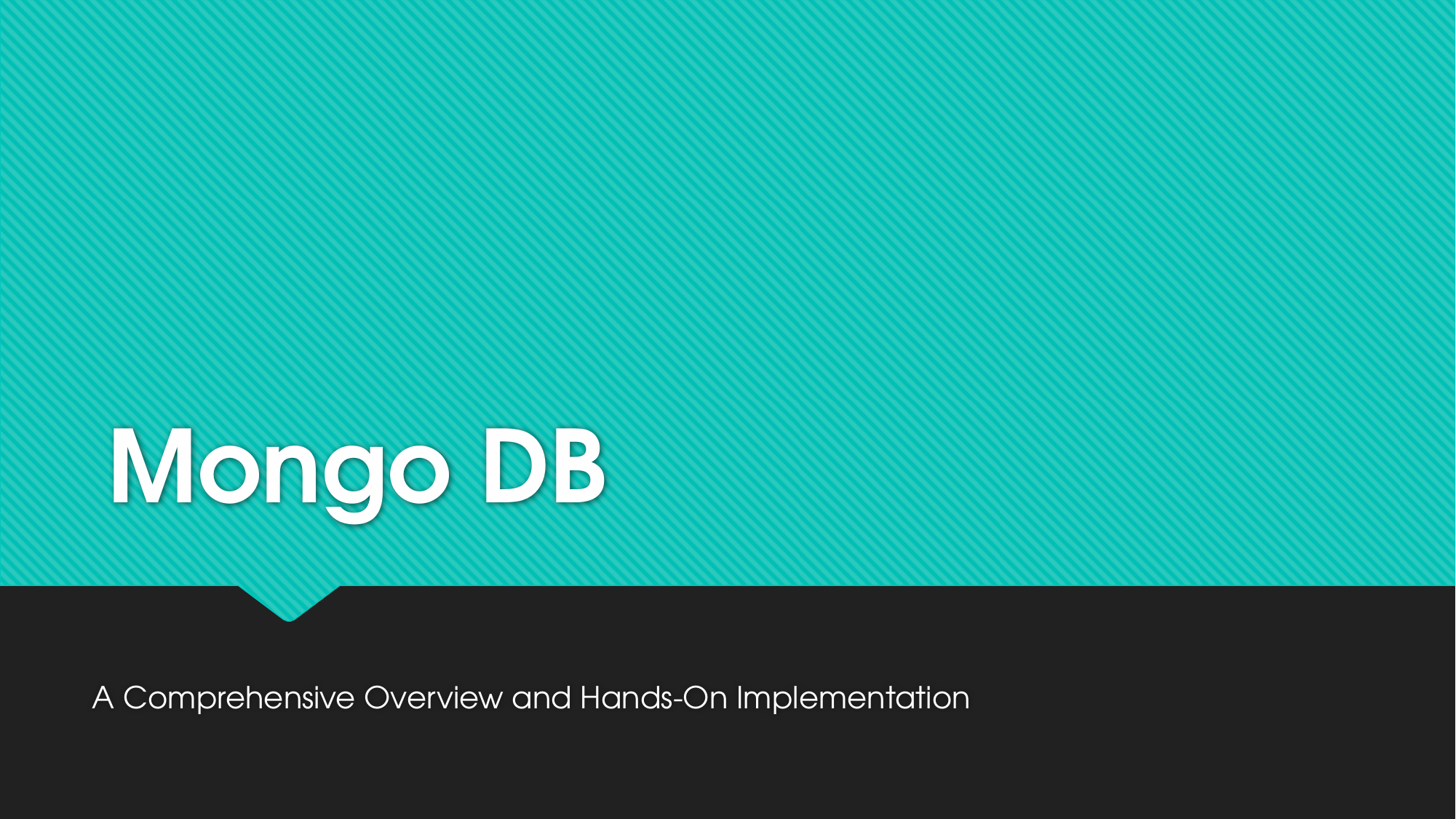

# Mongo DB
A Comprehensive Overview and Hands-On Implementation